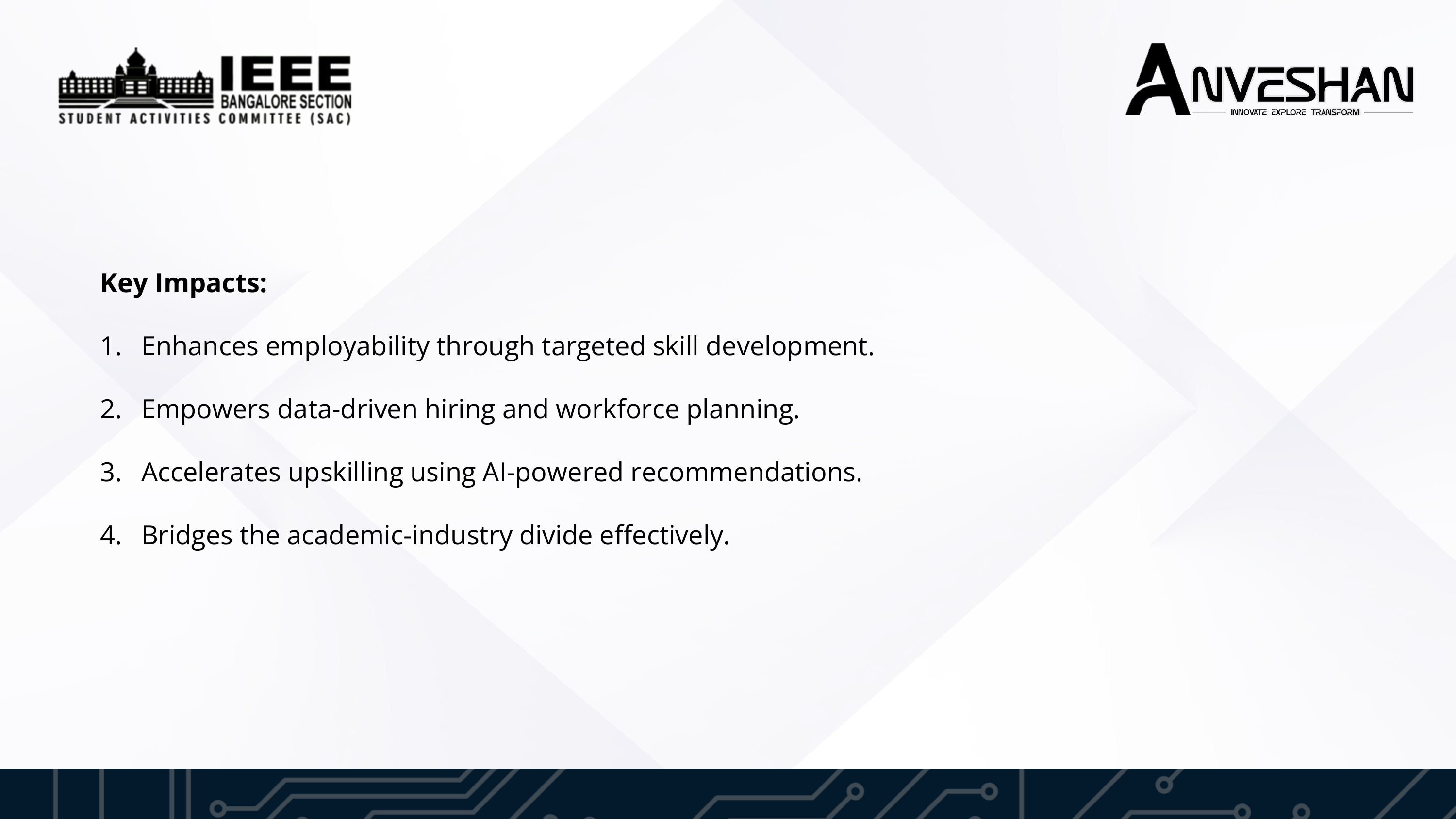

Key Impacts:

Enhances employability through targeted skill development.

Empowers data-driven hiring and workforce planning.

Accelerates upskilling using AI-powered recommendations.

Bridges the academic-industry divide effectively.